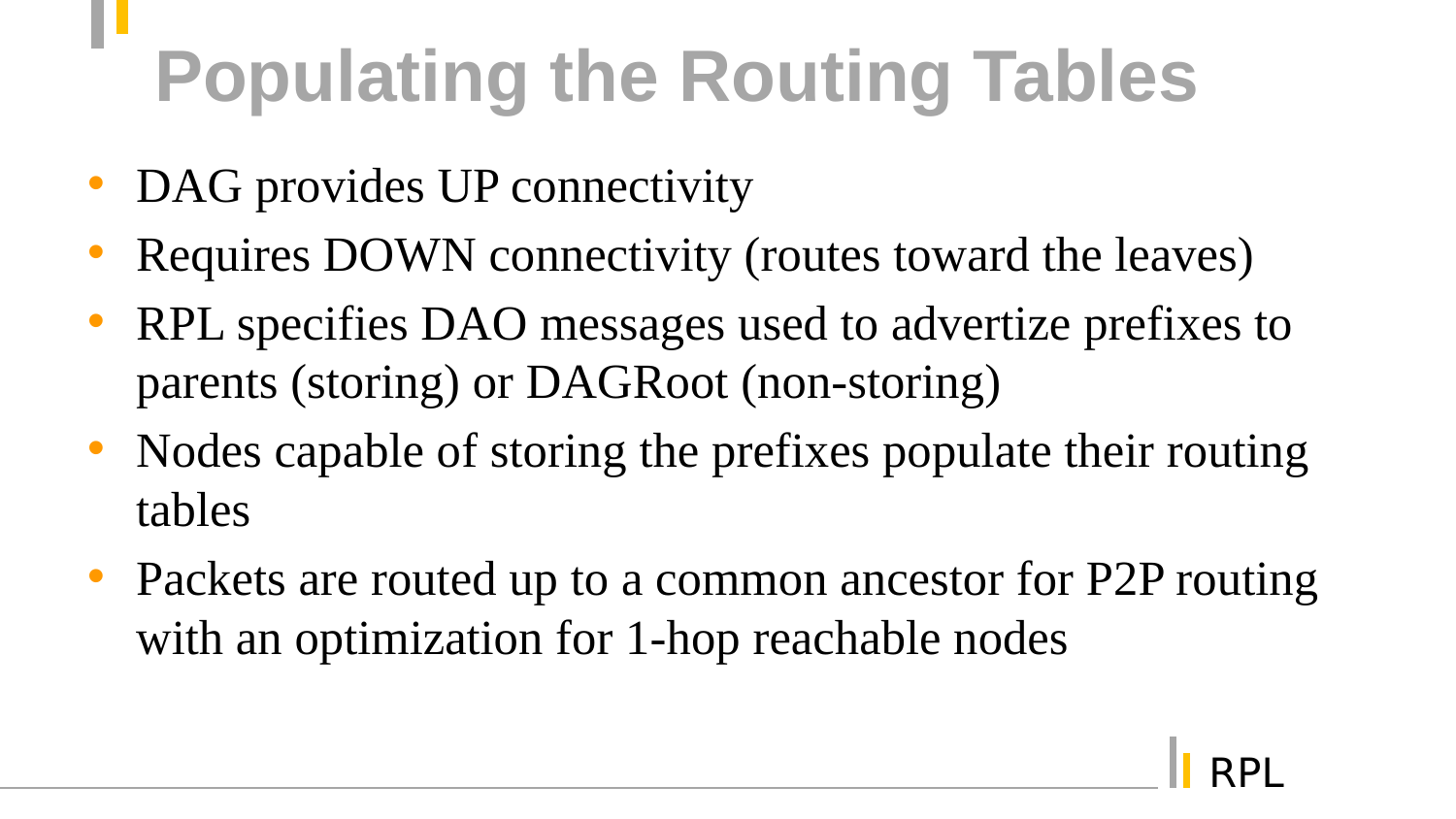

# Populating the Routing Tables
DAG provides UP connectivity
Requires DOWN connectivity (routes toward the leaves)
RPL specifies DAO messages used to advertize prefixes to parents (storing) or DAGRoot (non-storing)
Nodes capable of storing the prefixes populate their routing tables
Packets are routed up to a common ancestor for P2P routing with an optimization for 1-hop reachable nodes